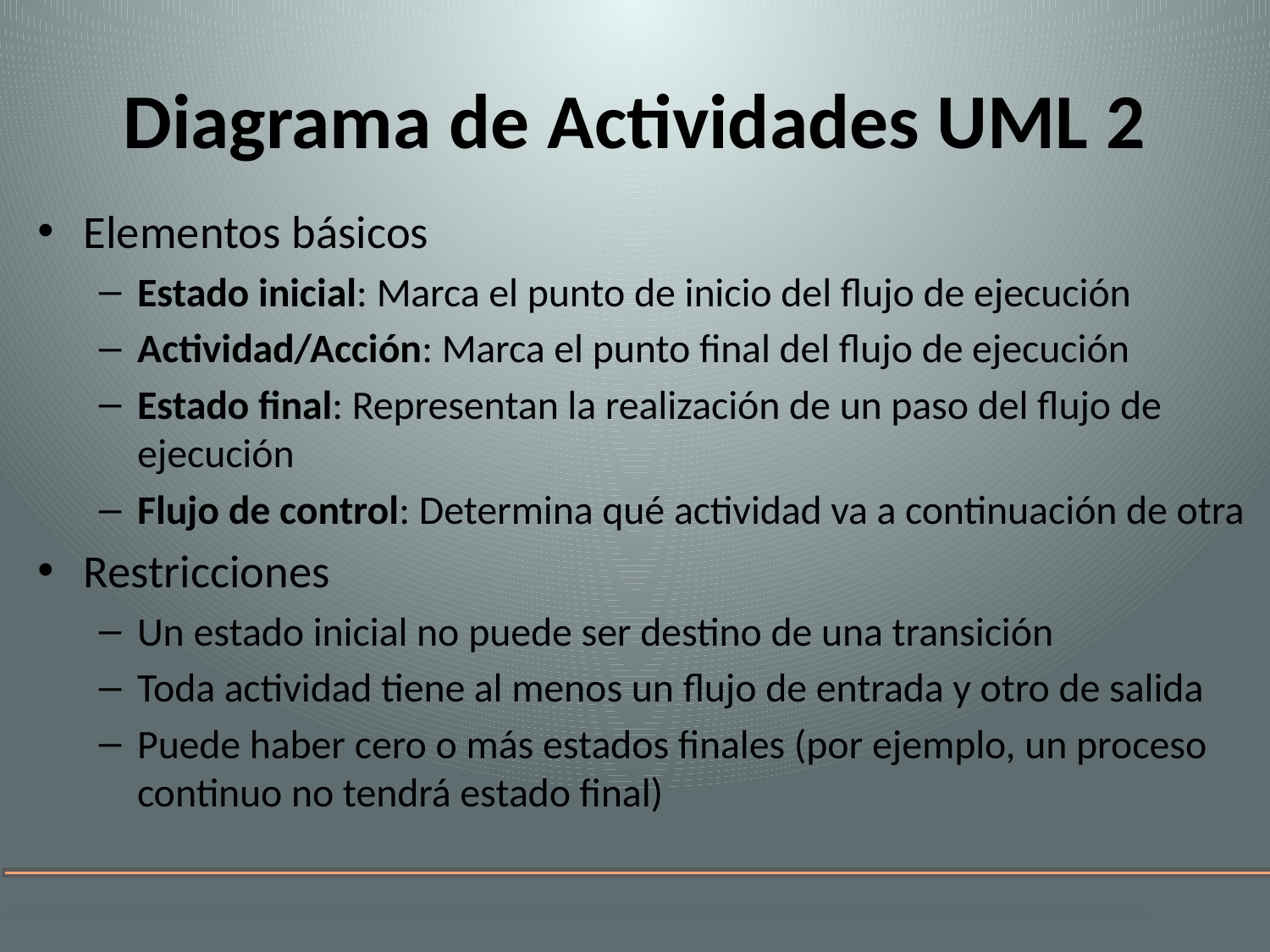

# Diagrama de Actividades UML 2
Elementos básicos
Estado inicial: Marca el punto de inicio del flujo de ejecución
Actividad/Acción: Marca el punto final del flujo de ejecución
Estado final: Representan la realización de un paso del flujo de ejecución
Flujo de control: Determina qué actividad va a continuación de otra
Restricciones
Un estado inicial no puede ser destino de una transición
Toda actividad tiene al menos un flujo de entrada y otro de salida
Puede haber cero o más estados finales (por ejemplo, un proceso continuo no tendrá estado final)